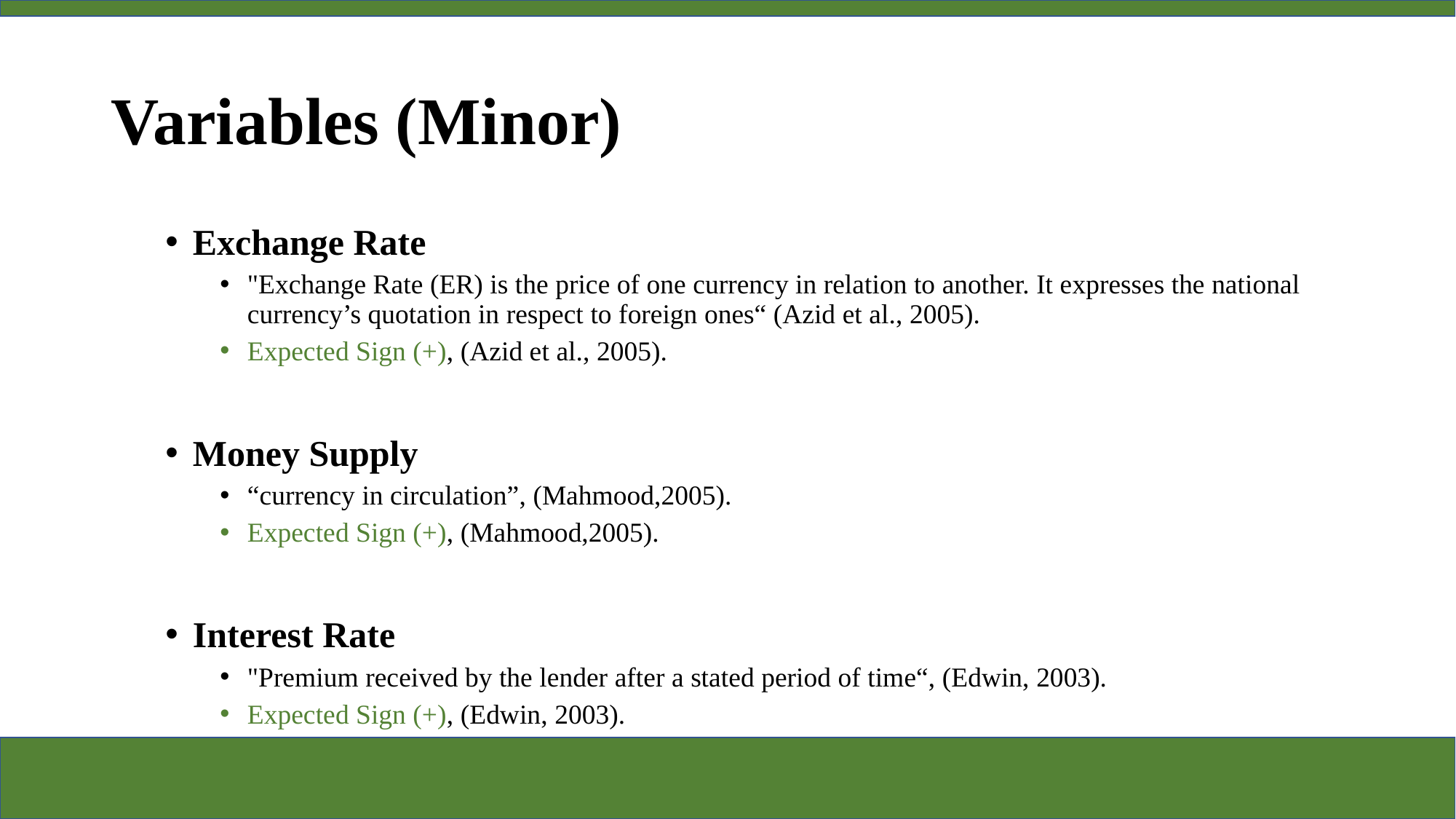

# Variables (Minor)
Exchange Rate
"Exchange Rate (ER) is the price of one currency in relation to another. It expresses the national currency’s quotation in respect to foreign ones“ (Azid et al., 2005).
Expected Sign (+), (Azid et al., 2005).

Money Supply
“currency in circulation”, (Mahmood,2005).
Expected Sign (+), (Mahmood,2005).

Interest Rate
"Premium received by the lender after a stated period of time“, (Edwin, 2003).
Expected Sign (+), (Edwin, 2003).